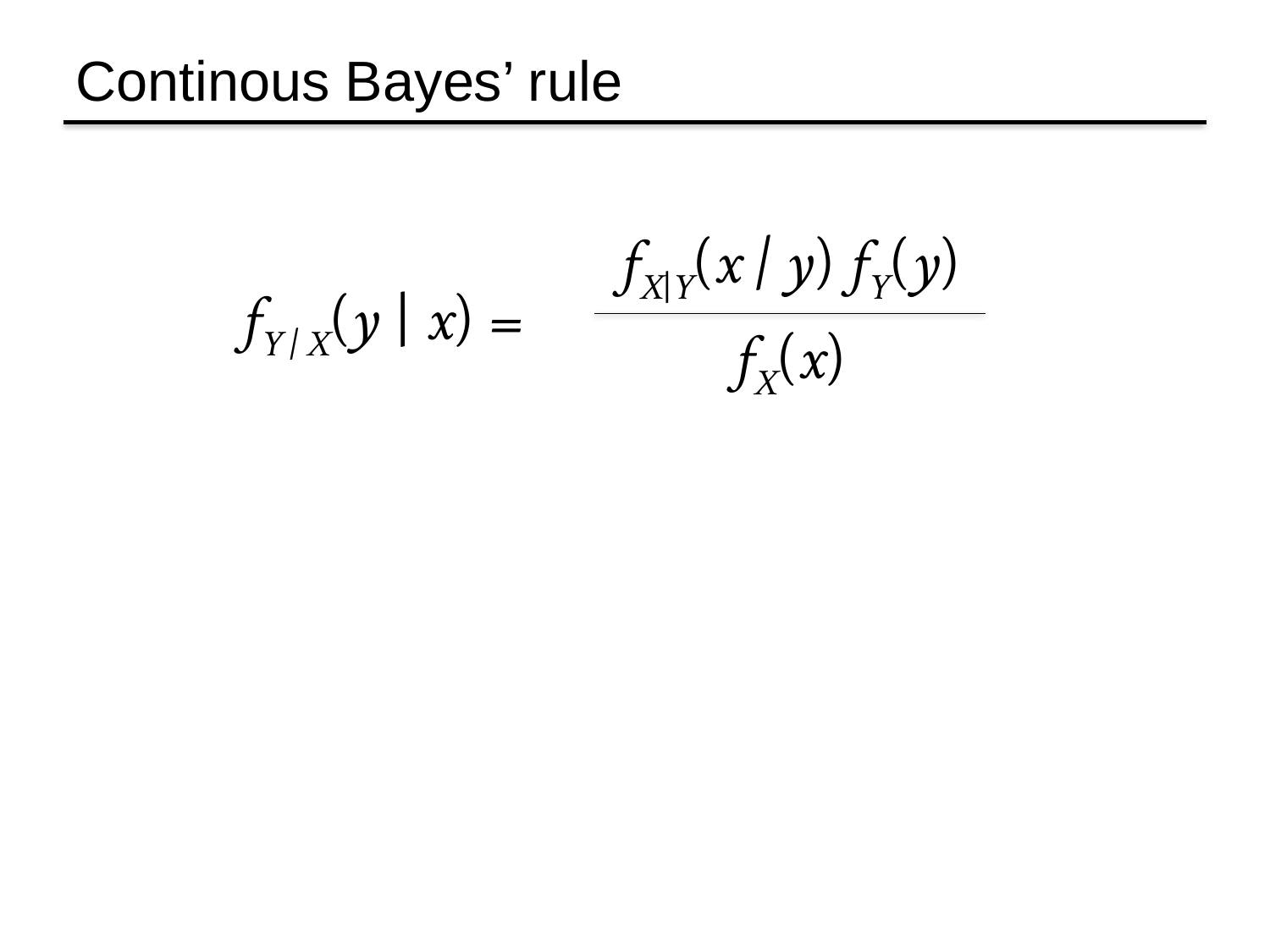

# Continous Bayes’ rule
fX|Y(x | y) fY(y)
fY | X(y | x) =
fX(x)